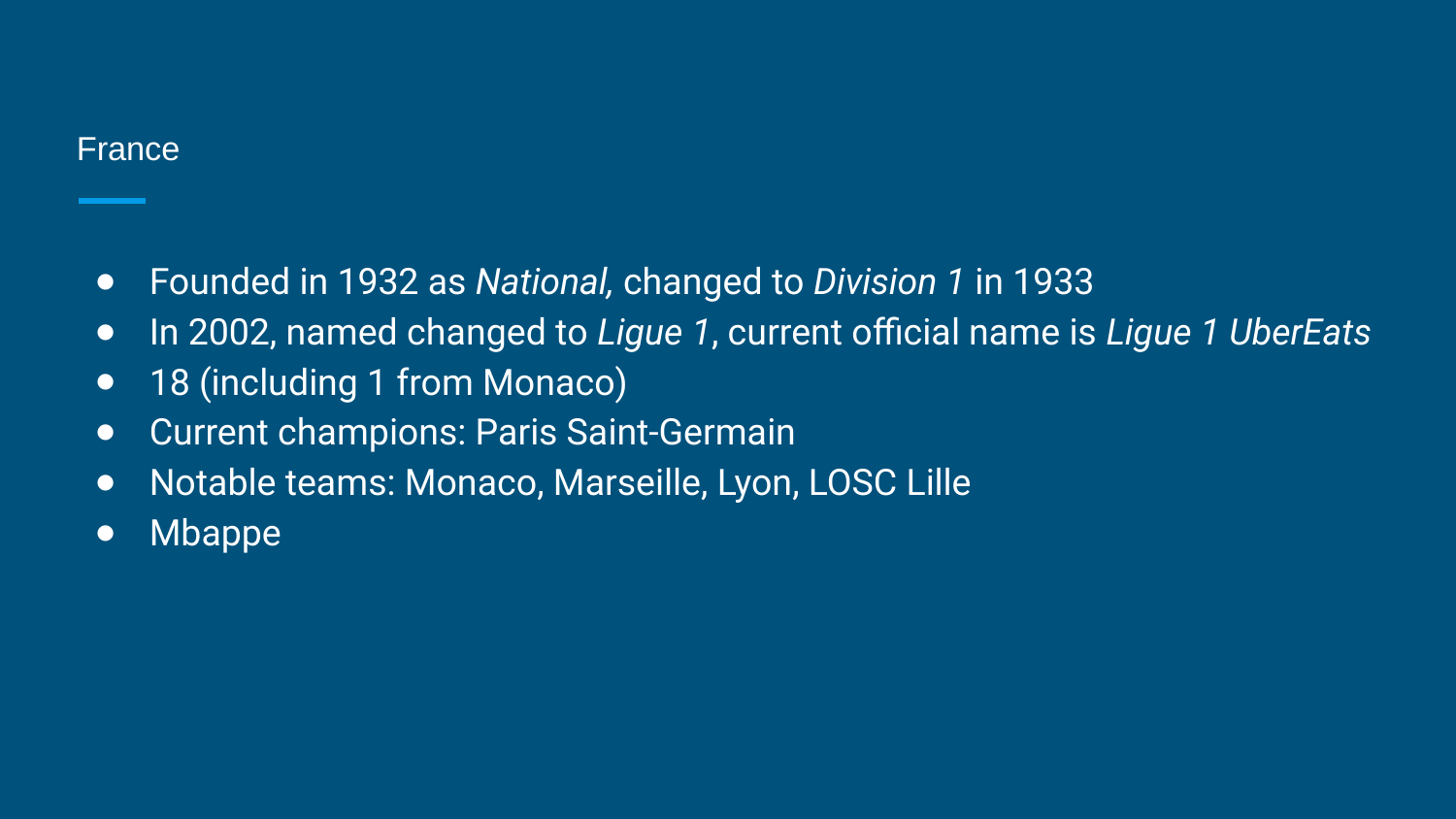

# France
Founded in 1932 as National, changed to Division 1 in 1933
In 2002, named changed to Ligue 1, current official name is Ligue 1 UberEats
18 (including 1 from Monaco)
Current champions: Paris Saint-Germain
Notable teams: Monaco, Marseille, Lyon, LOSC Lille
Mbappe